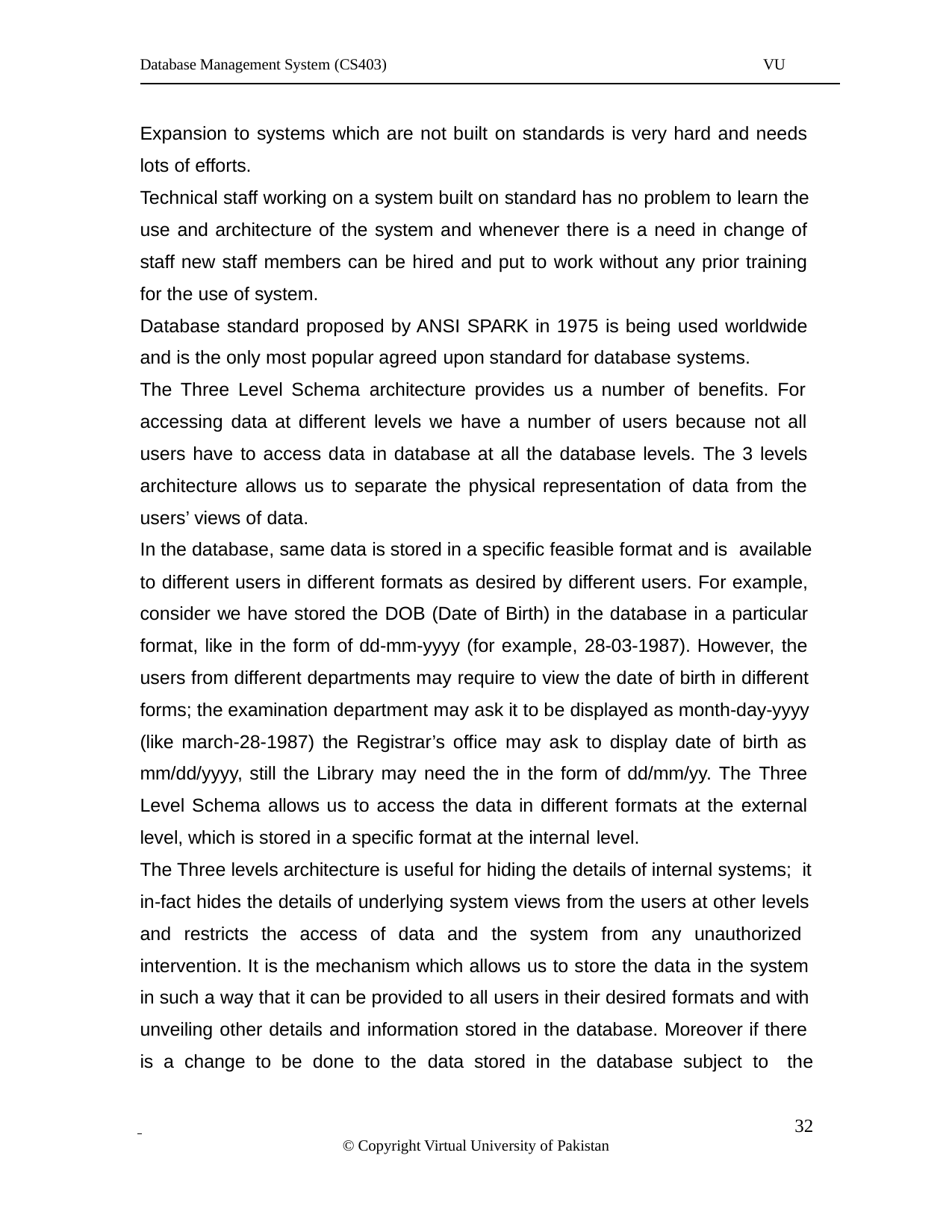

Database Management System (CS403)
VU

Expansion to systems which are not built on standards is very hard and needs  lots of efforts.
Technical staff working on a system built on standard has no problem to learn the  use and architecture of the system and whenever there is a need in change of  staff new staff members can be hired and put to work without any prior training  for the use of system.
Database standard proposed by ANSI SPARK in 1975 is being used worldwide  and is the only most popular agreed upon standard for database systems.
The Three Level Schema architecture provides us a number of benefits. For  accessing data at different levels we have a number of users because not all  users have to access data in database at all the database levels. The 3 levels  architecture allows us to separate the physical representation of data from the  users’ views of data.
In the database, same data is stored in a specific feasible format and is  available
to different users in different formats as desired by different users. For example,  consider we have stored the DOB (Date of Birth) in the database in a particular  format, like in the form of dd-mm-yyyy (for example, 28-03-1987). However, the  users from different departments may require to view the date of birth in different  forms; the examination department may ask it to be displayed as month-day-yyyy  (like march-28-1987) the Registrar’s office may ask to display date of birth as  mm/dd/yyyy, still the Library may need the in the form of dd/mm/yy. The Three  Level Schema allows us to access the data in different formats at the external  level, which is stored in a specific format at the internal level.
The Three levels architecture is useful for hiding the details of internal systems;  it
in-fact hides the details of underlying system views from the users at other levels  and restricts the access of data and the system from any unauthorized  intervention. It is the mechanism which allows us to store the data in the system  in such a way that it can be provided to all users in their desired formats and with  unveiling other details and information stored in the database. Moreover if there  is  a  change  to  be  done  to  the  data  stored  in  the  database  subject  to   the
 	 32
© Copyright Virtual University of Pakistan